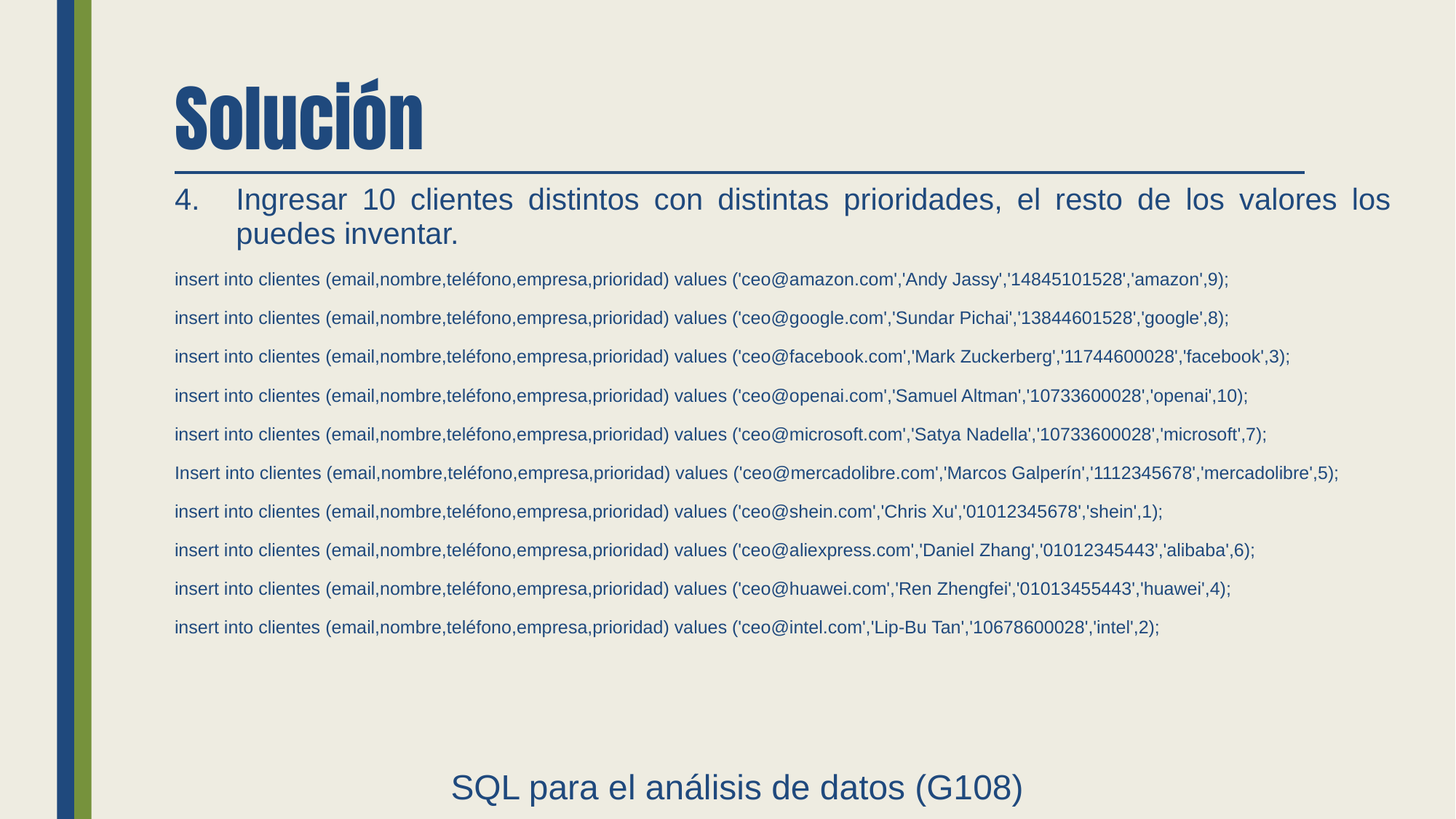

# Solución
Ingresar 10 clientes distintos con distintas prioridades, el resto de los valores los puedes inventar.
insert into clientes (email,nombre,teléfono,empresa,prioridad) values ('ceo@amazon.com','Andy Jassy','14845101528','amazon',9);
insert into clientes (email,nombre,teléfono,empresa,prioridad) values ('ceo@google.com','Sundar Pichai','13844601528','google',8);
insert into clientes (email,nombre,teléfono,empresa,prioridad) values ('ceo@facebook.com','Mark Zuckerberg','11744600028','facebook',3);
insert into clientes (email,nombre,teléfono,empresa,prioridad) values ('ceo@openai.com','Samuel Altman','10733600028','openai',10);
insert into clientes (email,nombre,teléfono,empresa,prioridad) values ('ceo@microsoft.com','Satya Nadella','10733600028','microsoft',7);
Insert into clientes (email,nombre,teléfono,empresa,prioridad) values ('ceo@mercadolibre.com','Marcos Galperín','1112345678','mercadolibre',5);
insert into clientes (email,nombre,teléfono,empresa,prioridad) values ('ceo@shein.com','Chris Xu','01012345678','shein',1);
insert into clientes (email,nombre,teléfono,empresa,prioridad) values ('ceo@aliexpress.com','Daniel Zhang','01012345443','alibaba',6);
insert into clientes (email,nombre,teléfono,empresa,prioridad) values ('ceo@huawei.com','Ren Zhengfei','01013455443','huawei',4);
insert into clientes (email,nombre,teléfono,empresa,prioridad) values ('ceo@intel.com','Lip-Bu Tan','10678600028','intel',2);
SQL para el análisis de datos (G108)